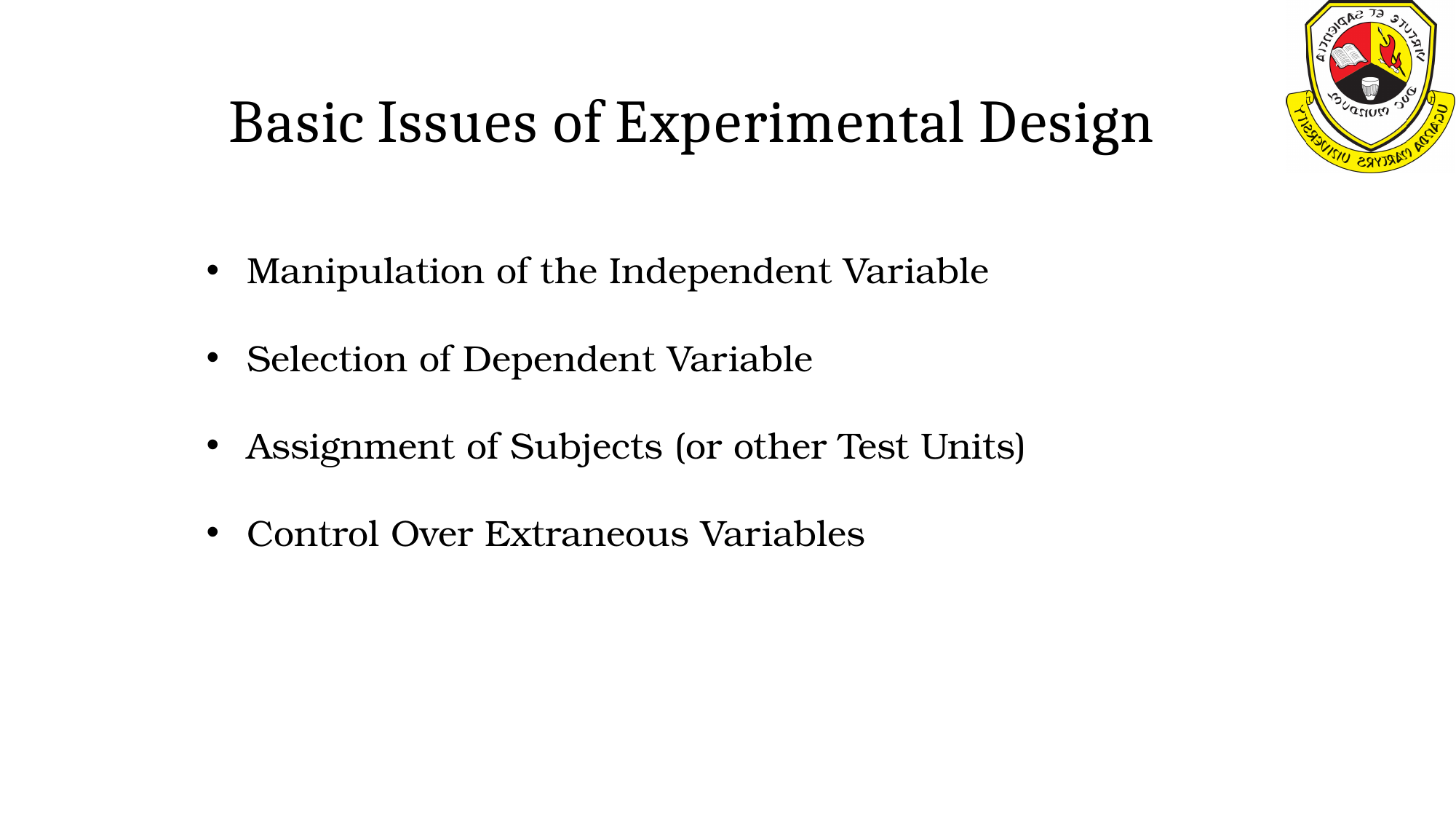

Basic Issues of Experimental Design
Manipulation of the Independent Variable

Selection of Dependent Variable

Assignment of Subjects (or other Test Units)

Control Over Extraneous Variables